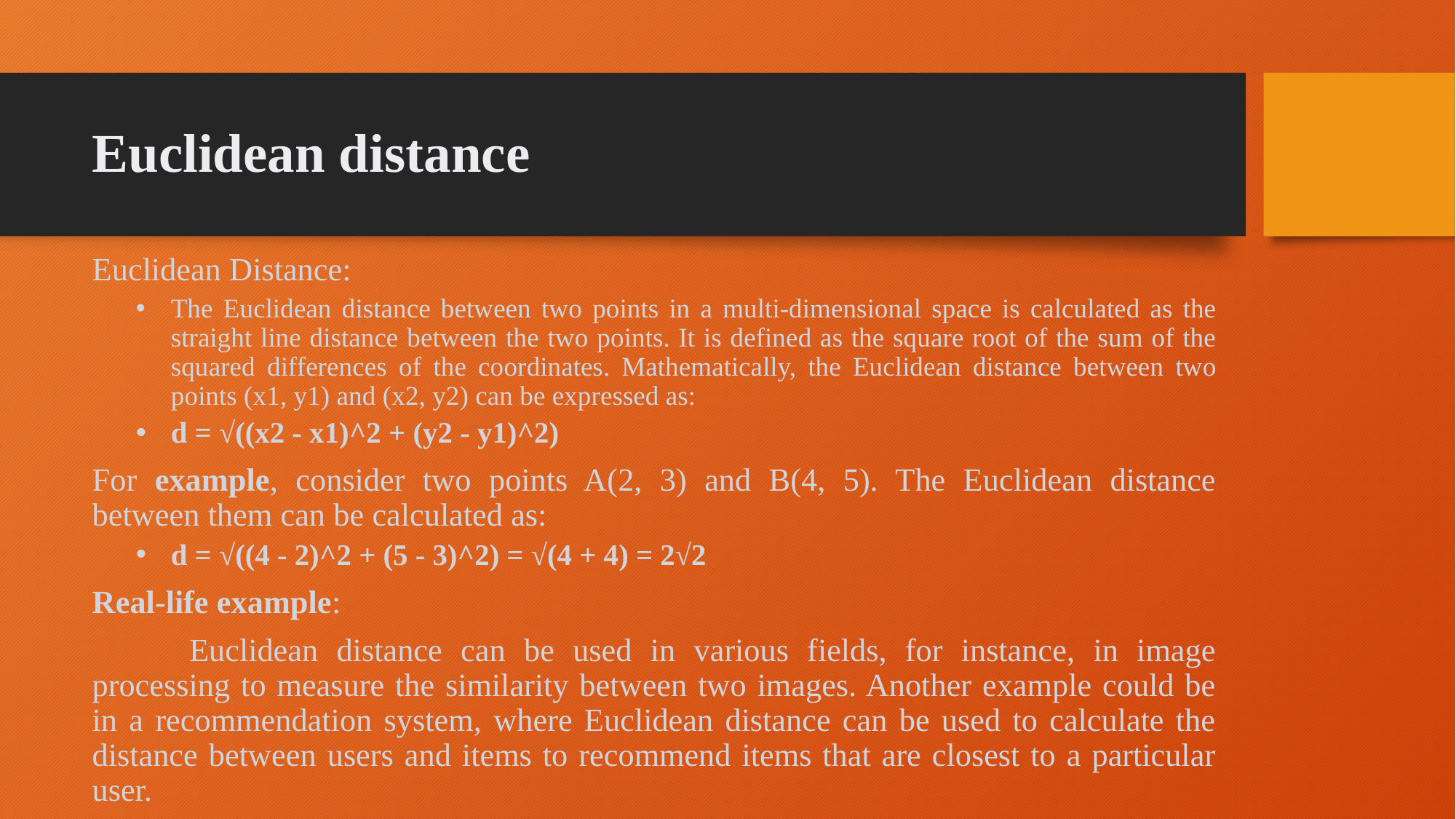

# Euclidean distance
Euclidean Distance:
The Euclidean distance between two points in a multi-dimensional space is calculated as the straight line distance between the two points. It is defined as the square root of the sum of the squared differences of the coordinates. Mathematically, the Euclidean distance between two points (x1, y1) and (x2, y2) can be expressed as:
d = √((x2 - x1)^2 + (y2 - y1)^2)
For example, consider two points A(2, 3) and B(4, 5). The Euclidean distance between them can be calculated as:
d = √((4 - 2)^2 + (5 - 3)^2) = √(4 + 4) = 2√2
Real-life example:
	Euclidean distance can be used in various fields, for instance, in image processing to measure the similarity between two images. Another example could be in a recommendation system, where Euclidean distance can be used to calculate the distance between users and items to recommend items that are closest to a particular user.